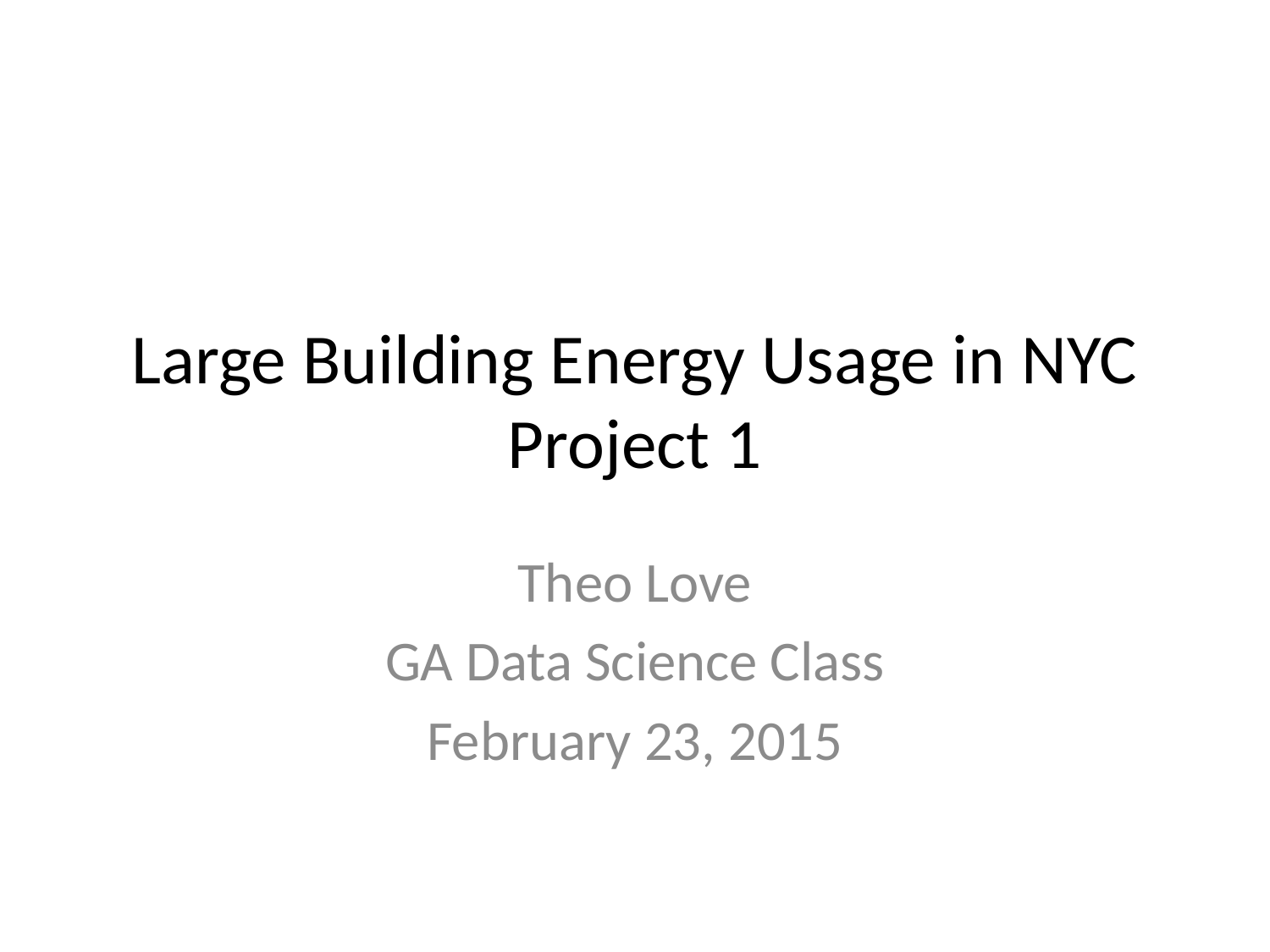

# Large Building Energy Usage in NYC Project 1
Theo Love
GA Data Science Class
February 23, 2015